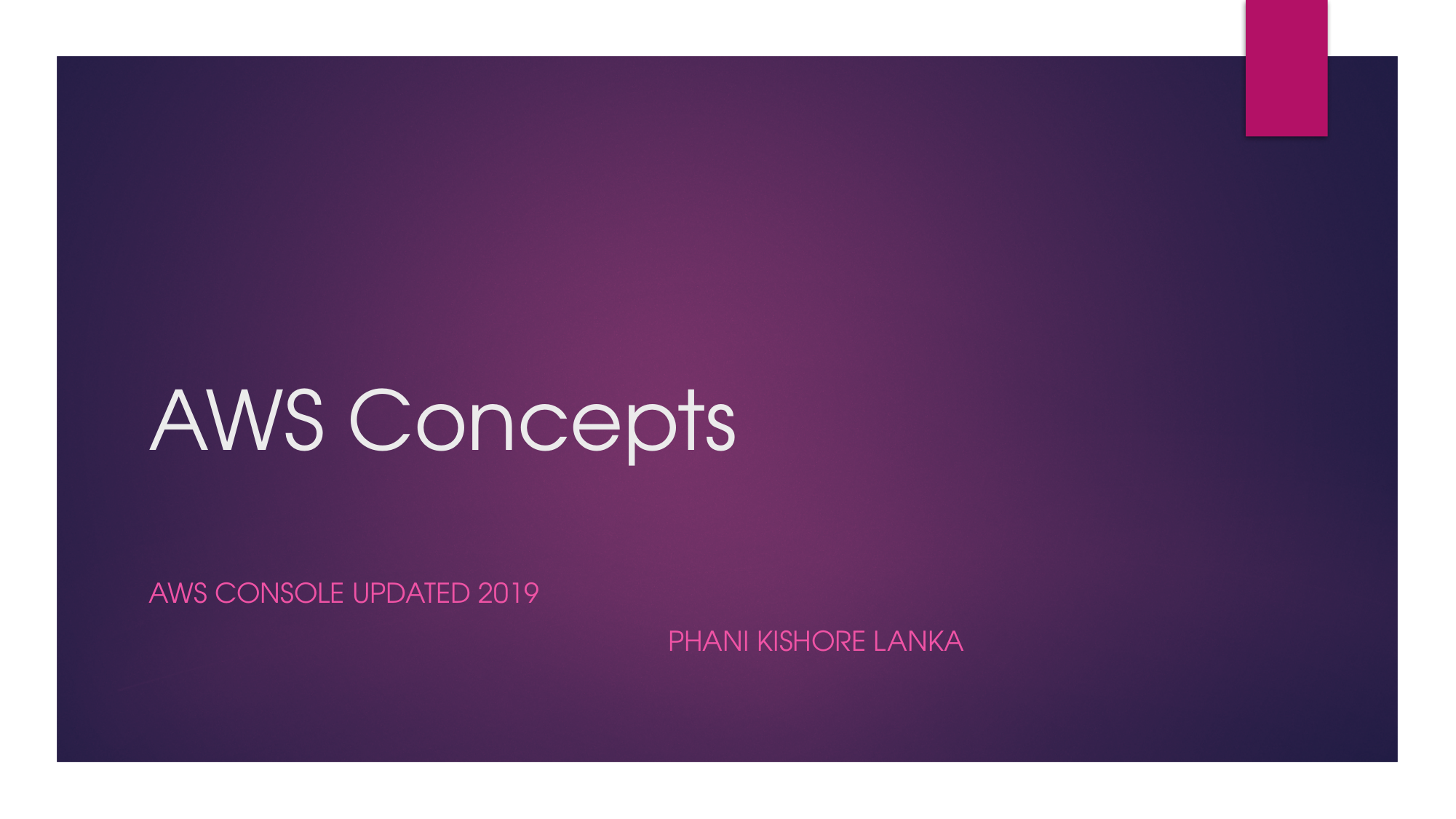

# AWS Concepts
AWS Console UPDATED 2019
                                                                    PHANI KISHORE LANKA